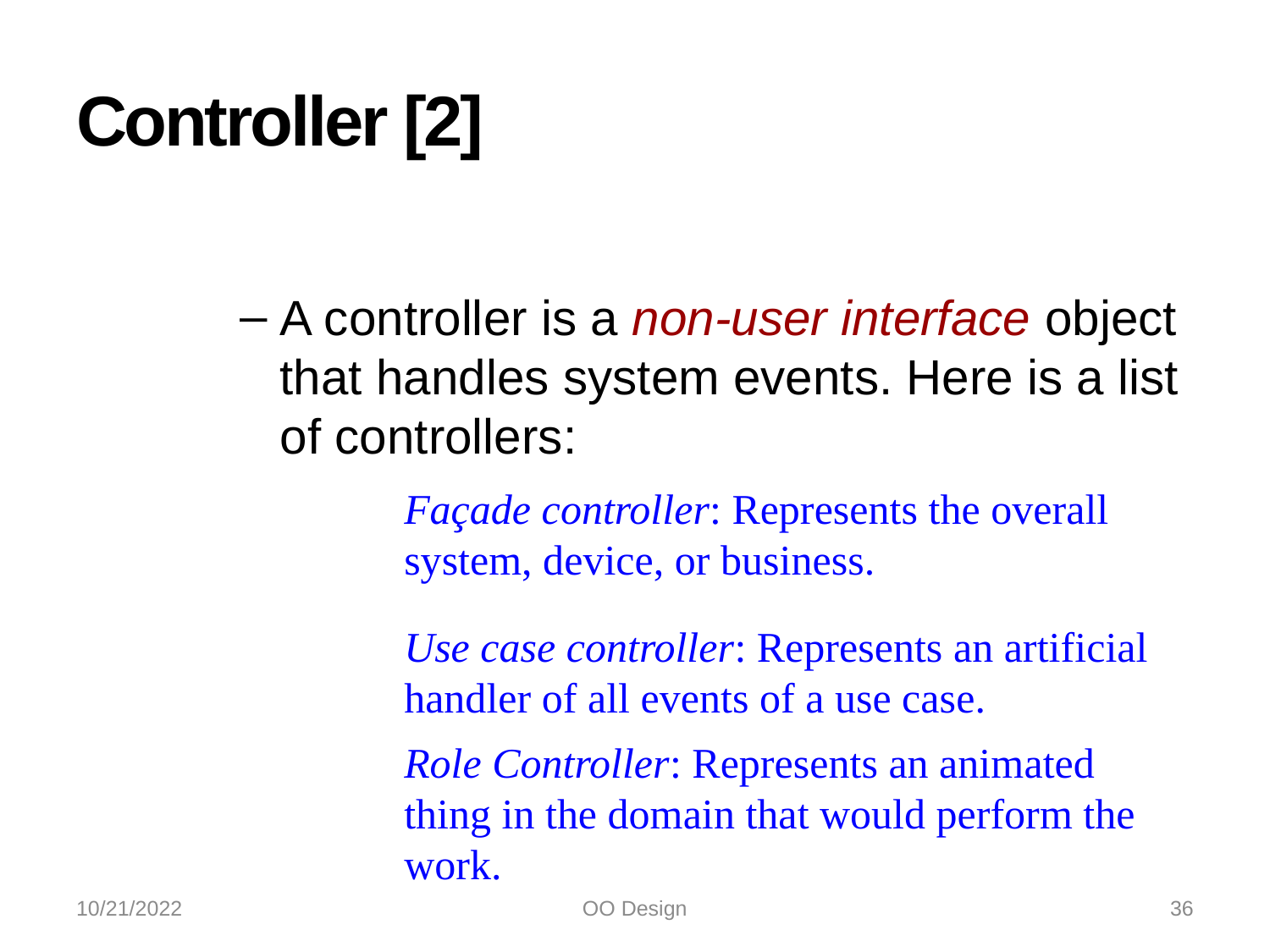

# Controller [2]
A controller is a non-user interface object that handles system events. Here is a list of controllers:
Façade controller: Represents the overall system, device, or business.
Use case controller: Represents an artificial handler of all events of a use case.
Role Controller: Represents an animated thing in the domain that would perform the work.
10/21/2022
OO Design
36